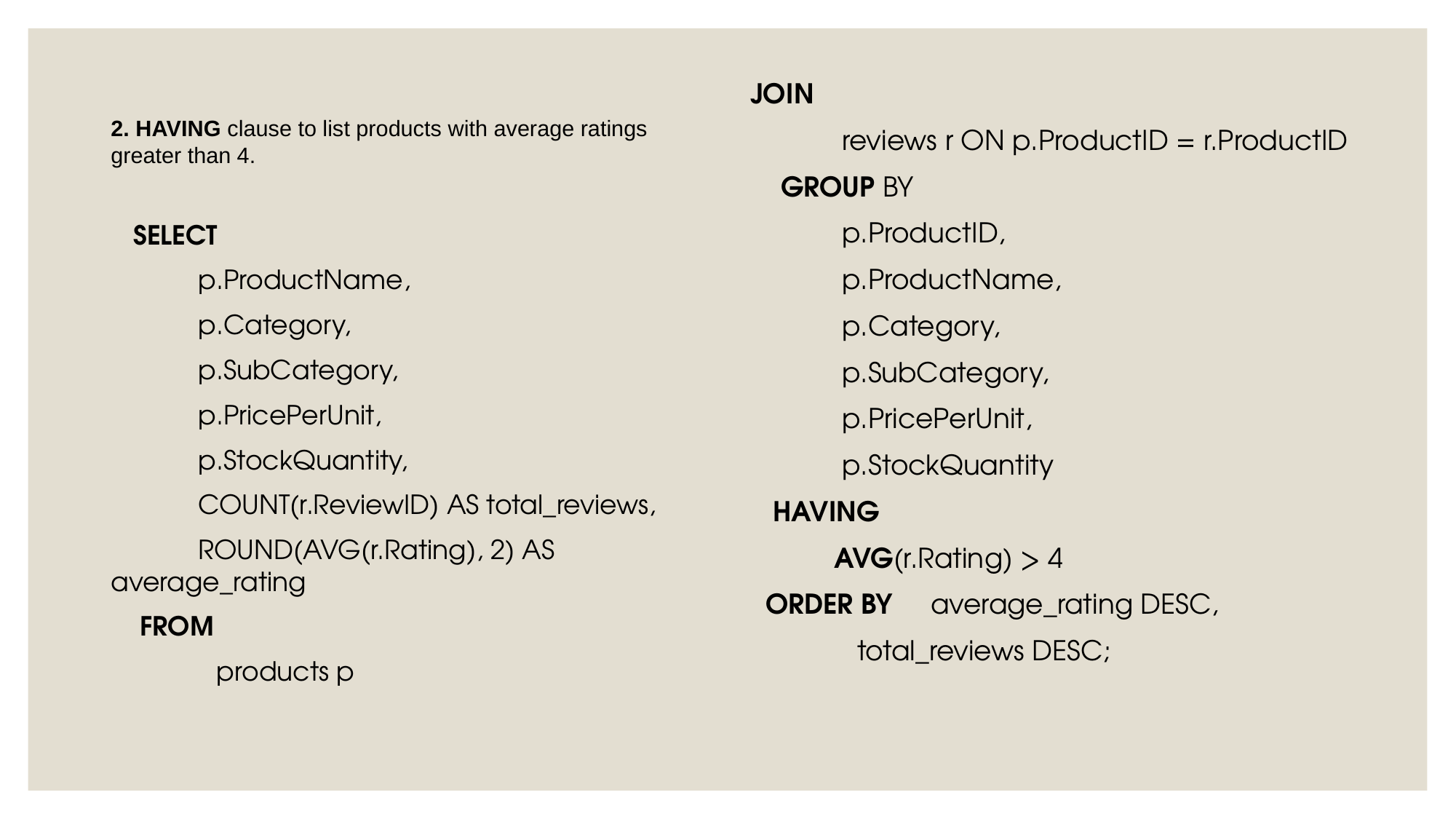

JOIN
            reviews r ON p.ProductID = r.ProductID
    GROUP BY
            p.ProductID,
            p.ProductName,
            p.Category,
            p.SubCategory,
            p.PricePerUnit,
            p.StockQuantity
   HAVING
           AVG(r.Rating) > 4
  ORDER BY     average_rating DESC,
              total_reviews DESC;

2. HAVING clause to list products with average ratings greater than 4.

   SELECT
            p.ProductName,
            p.Category,
            p.SubCategory,
            p.PricePerUnit,
            p.StockQuantity,
            COUNT(r.ReviewID) AS total_reviews,
            ROUND(AVG(r.Rating), 2) AS average_rating
    FROM
	products p